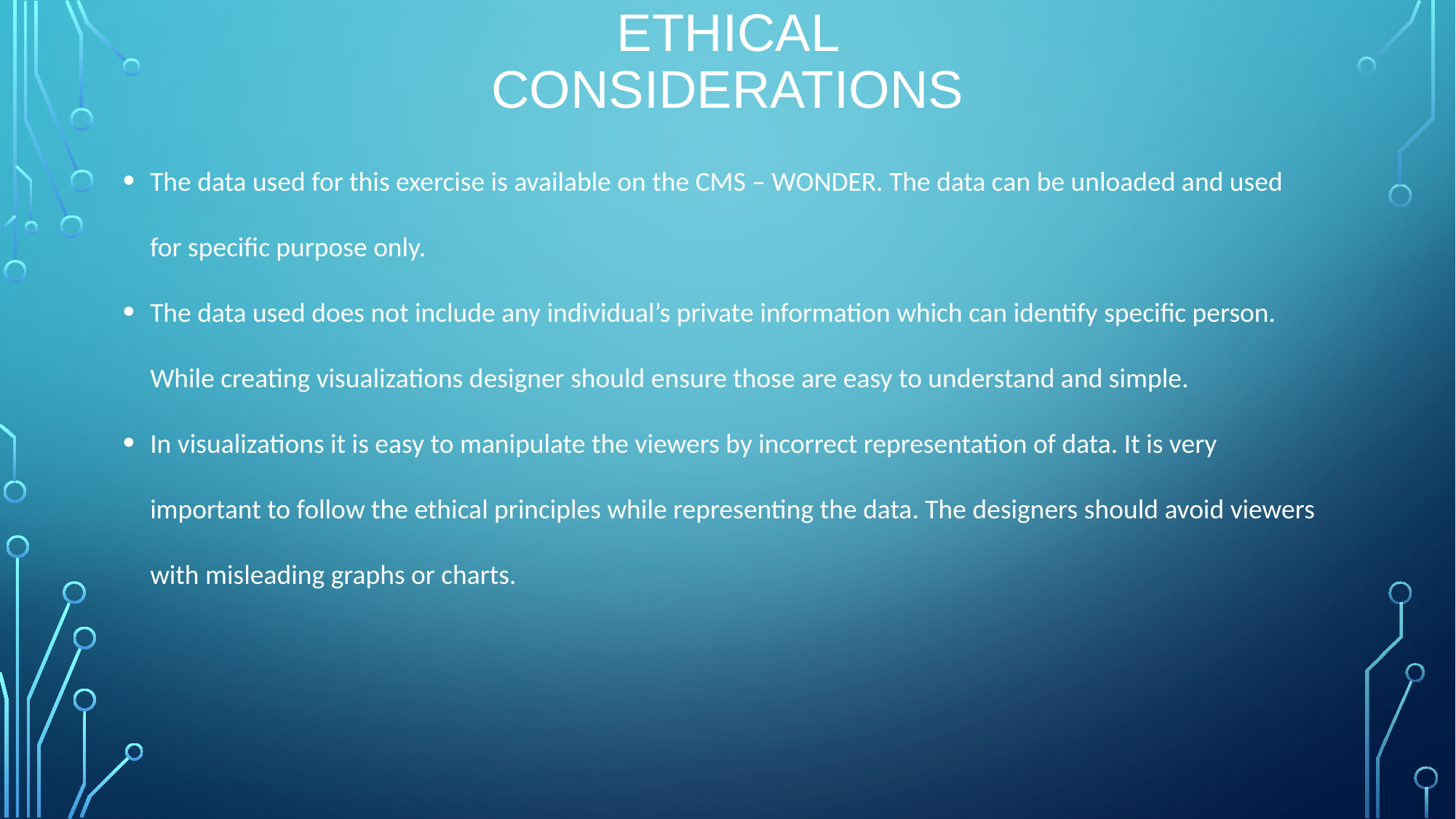

Ethical considerations
The data used for this exercise is available on the CMS – WONDER. The data can be unloaded and used for specific purpose only.
The data used does not include any individual’s private information which can identify specific person. While creating visualizations designer should ensure those are easy to understand and simple.
In visualizations it is easy to manipulate the viewers by incorrect representation of data. It is very important to follow the ethical principles while representing the data. The designers should avoid viewers with misleading graphs or charts.